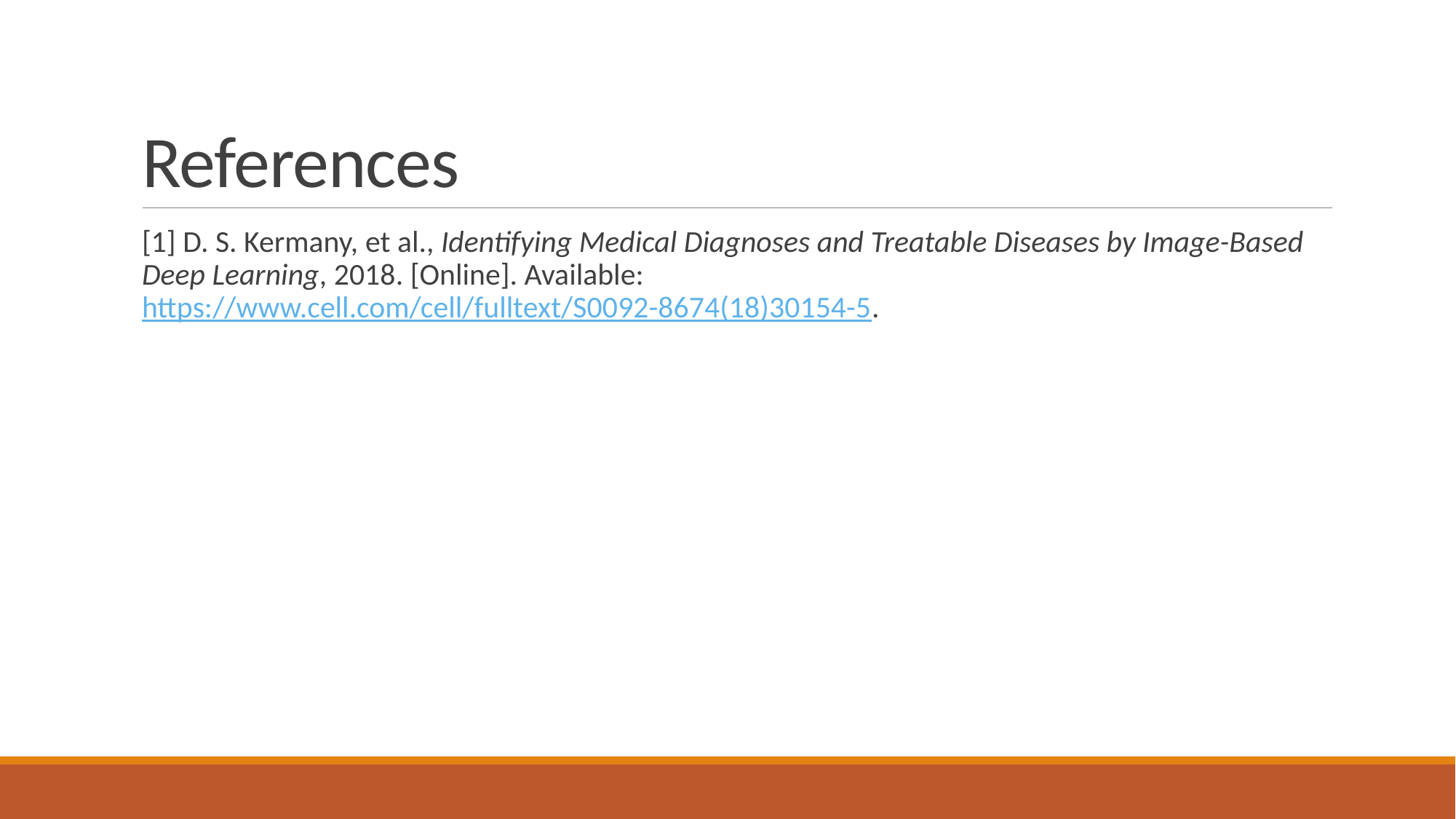

# References
[1] D. S. Kermany, et al., Identifying Medical Diagnoses and Treatable Diseases by Image-Based Deep Learning, 2018. [Online]. Available: https://www.cell.com/cell/fulltext/S0092-8674(18)30154-5.